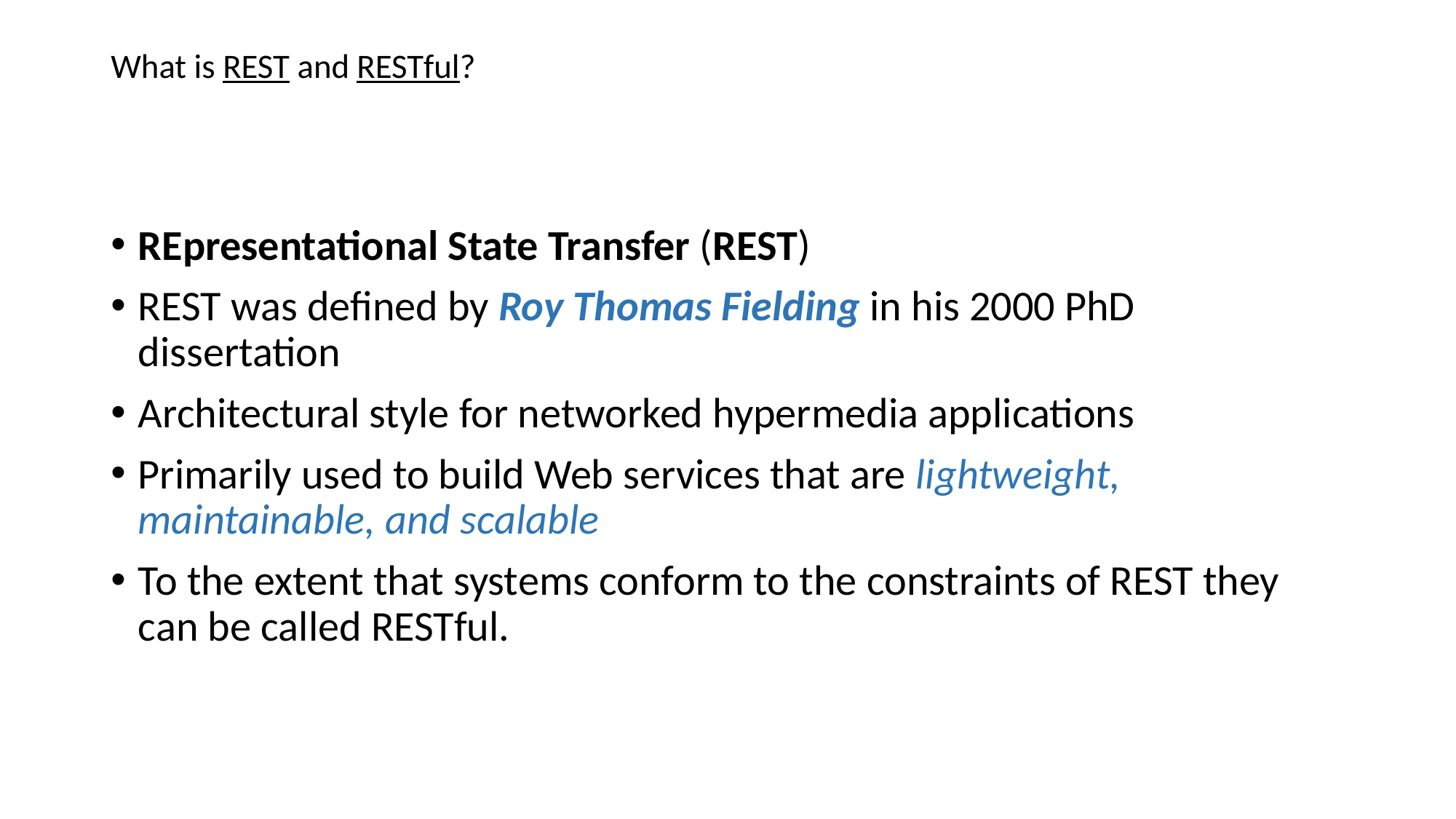

# What is REST and RESTful?
REpresentational State Transfer (REST)
REST was defined by Roy Thomas Fielding in his 2000 PhD dissertation
Architectural style for networked hypermedia applications
Primarily used to build Web services that are lightweight, maintainable, and scalable
To the extent that systems conform to the constraints of REST they can be called RESTful.